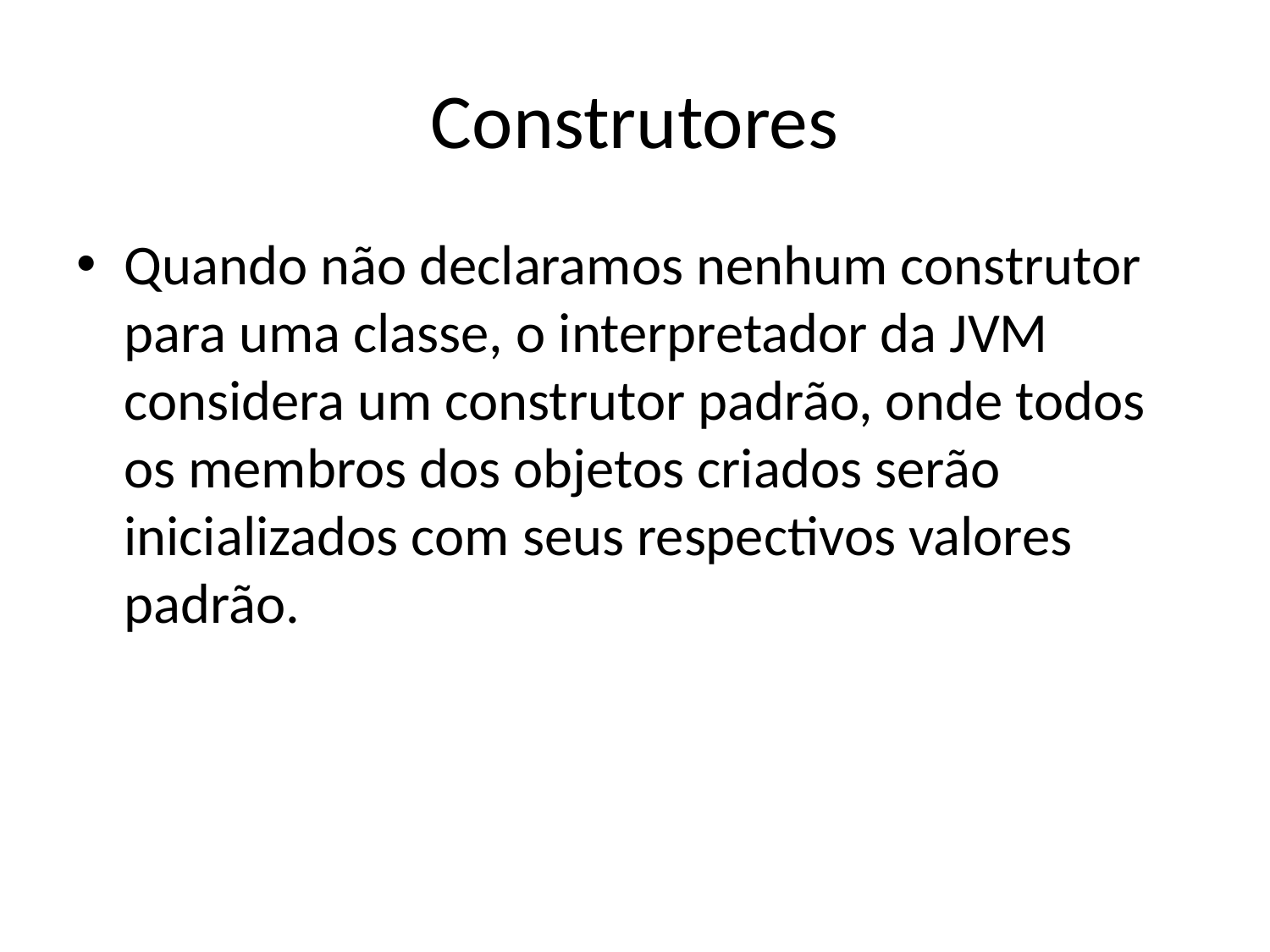

# Construtores
Quando não declaramos nenhum construtor para uma classe, o interpretador da JVM considera um construtor padrão, onde todos os membros dos objetos criados serão inicializados com seus respectivos valores padrão.